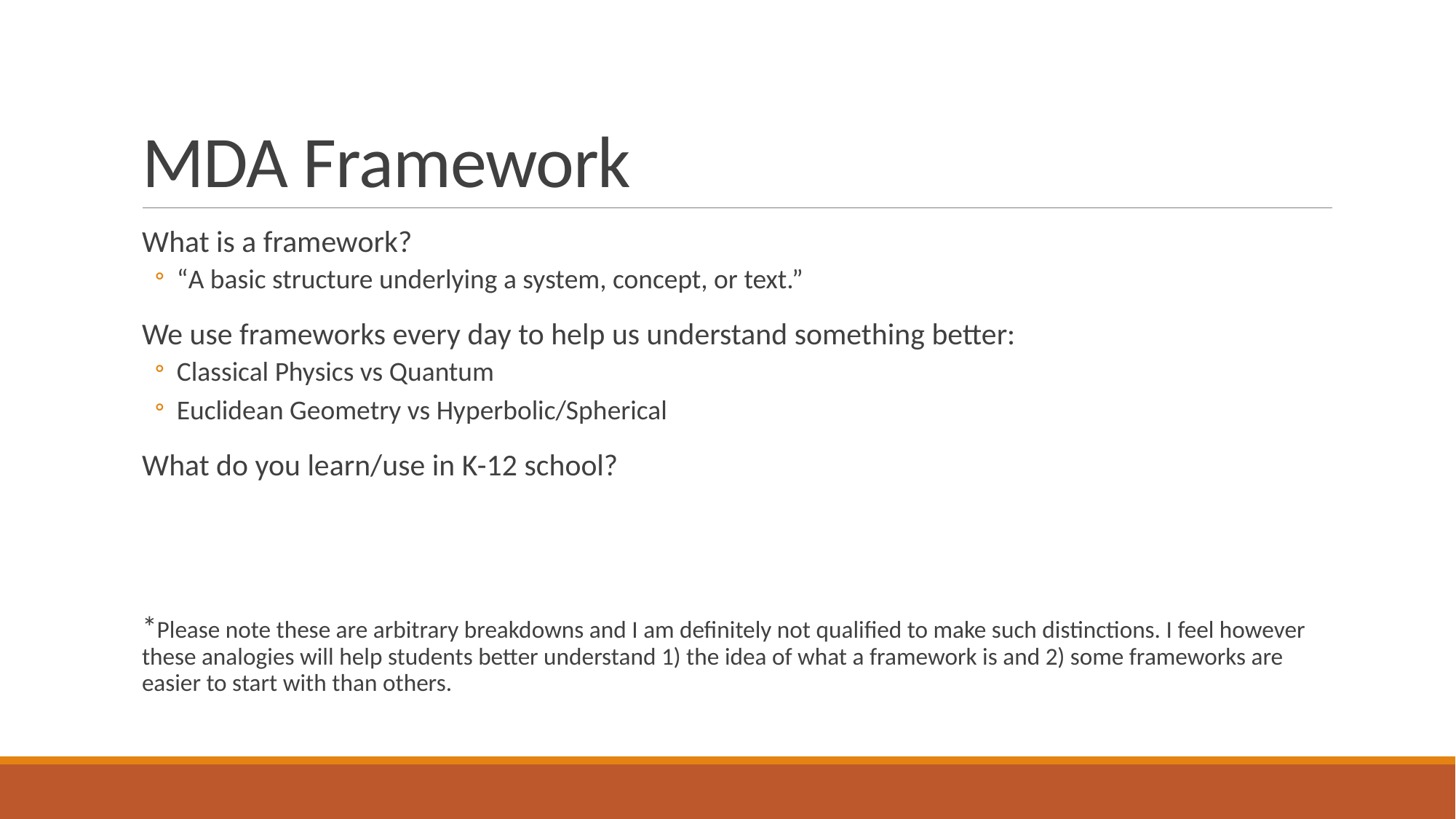

# MDA Framework
What is a framework?
“A basic structure underlying a system, concept, or text.”
We use frameworks every day to help us understand something better:
Classical Physics vs Quantum
Euclidean Geometry vs Hyperbolic/Spherical
What do you learn/use in K-12 school?

*Please note these are arbitrary breakdowns and I am definitely not qualified to make such distinctions. I feel however these analogies will help students better understand 1) the idea of what a framework is and 2) some frameworks are easier to start with than others.